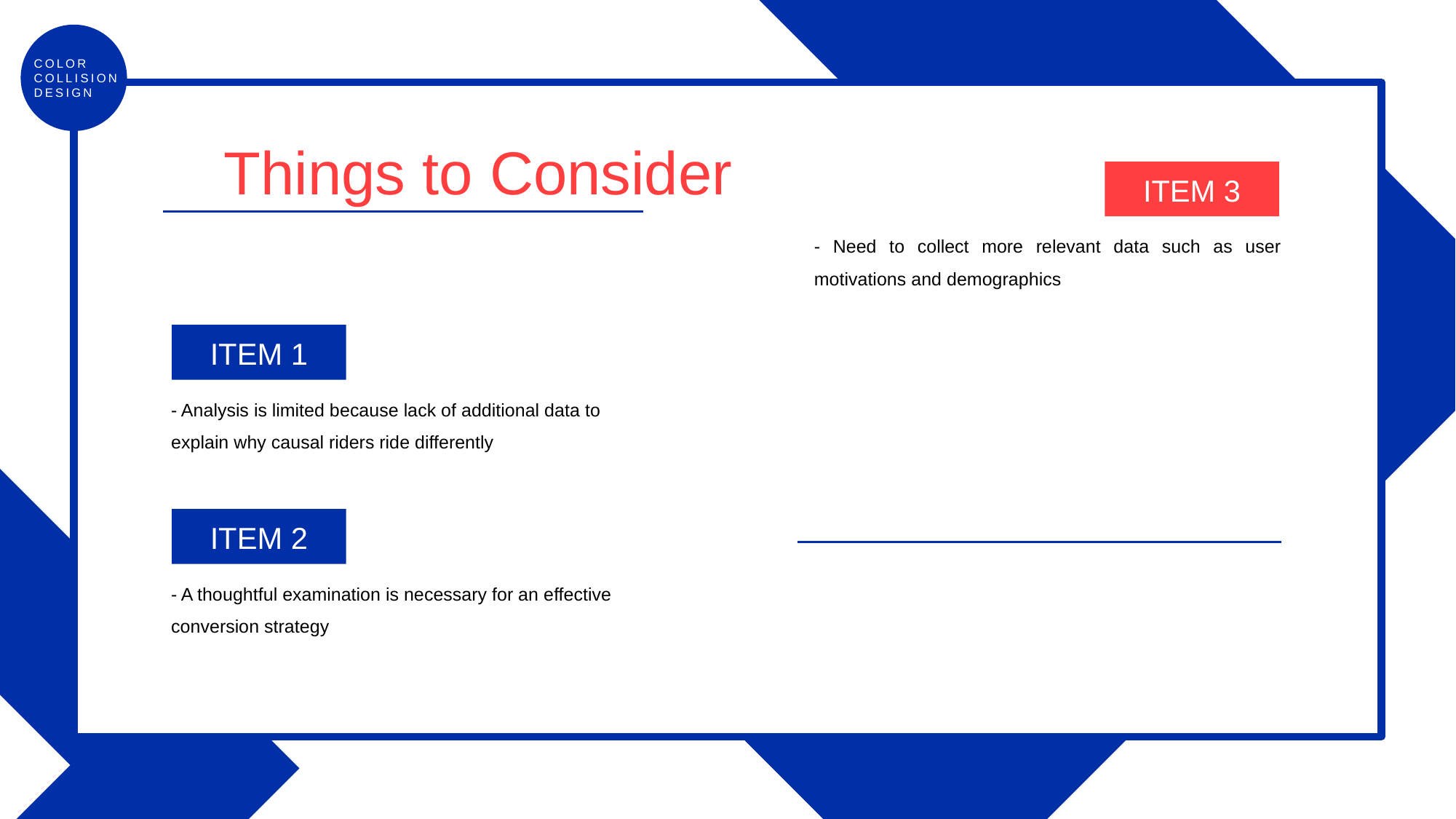

COLOR
COLLISION
DESIGN

Things to Consider

ITEM 3
- Need to collect more relevant data such as user motivations and demographics

ITEM 1
- Analysis is limited because lack of additional data to explain why causal riders ride differently

ITEM 2

- A thoughtful examination is necessary for an effective conversion strategy